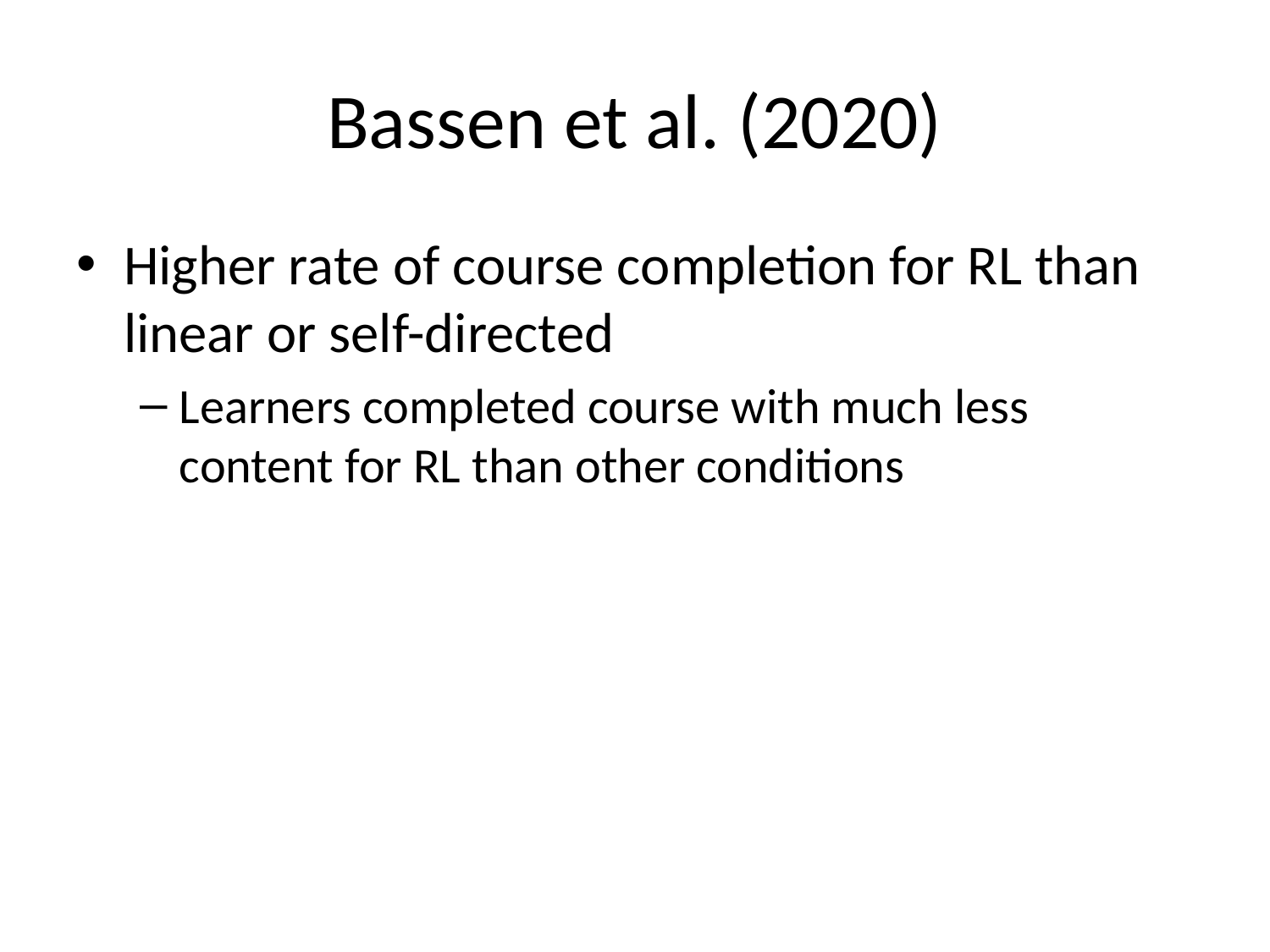

# Bassen et al. (2020)
Higher rate of course completion for RL than linear or self-directed
Learners completed course with much less content for RL than other conditions